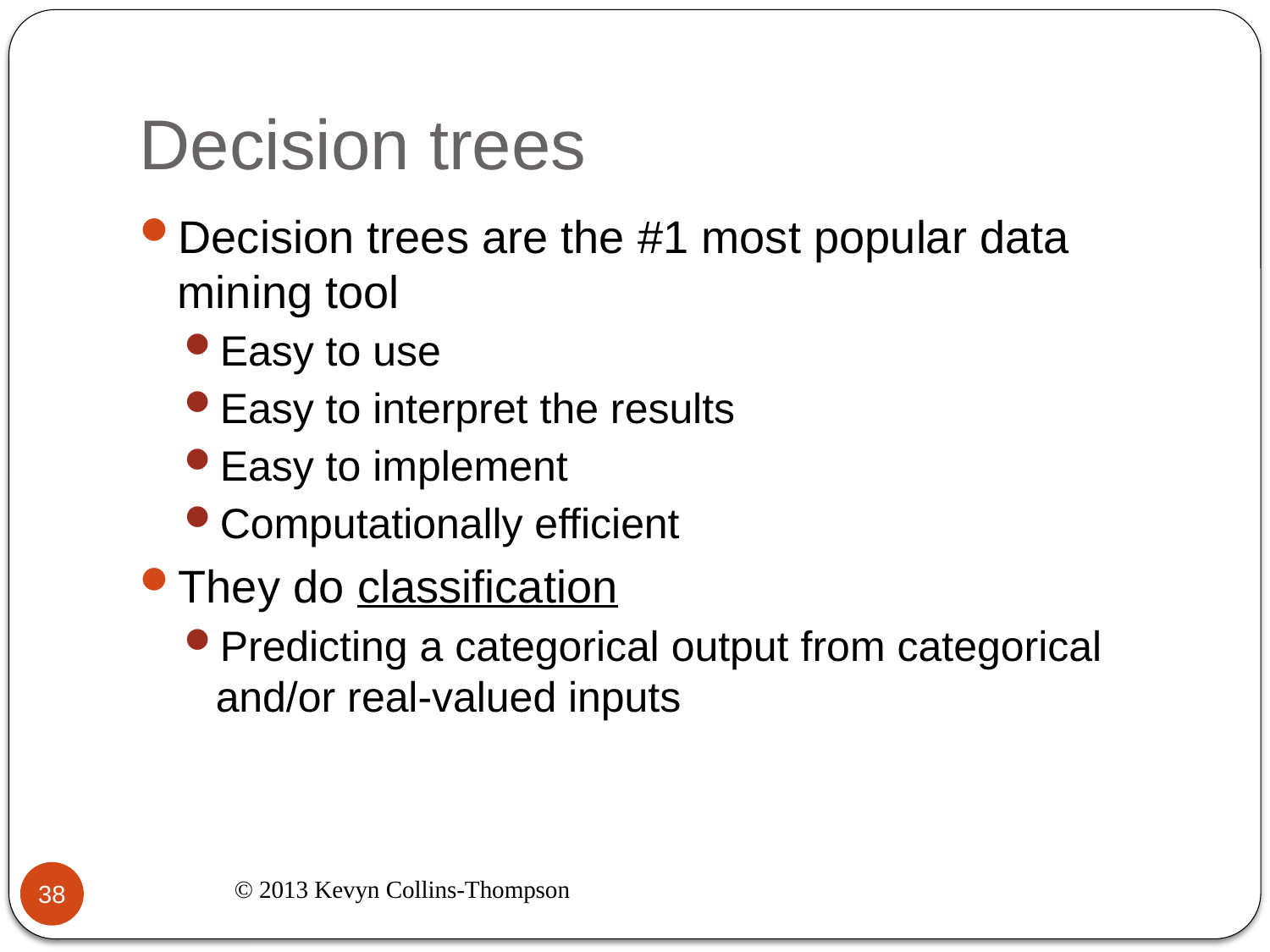

# Decision trees
Decision trees are the #1 most popular data mining tool
Easy to use
Easy to interpret the results
Easy to implement
Computationally efficient
They do classification
Predicting a categorical output from categorical and/or real-valued inputs
© 2013 Kevyn Collins-Thompson
38